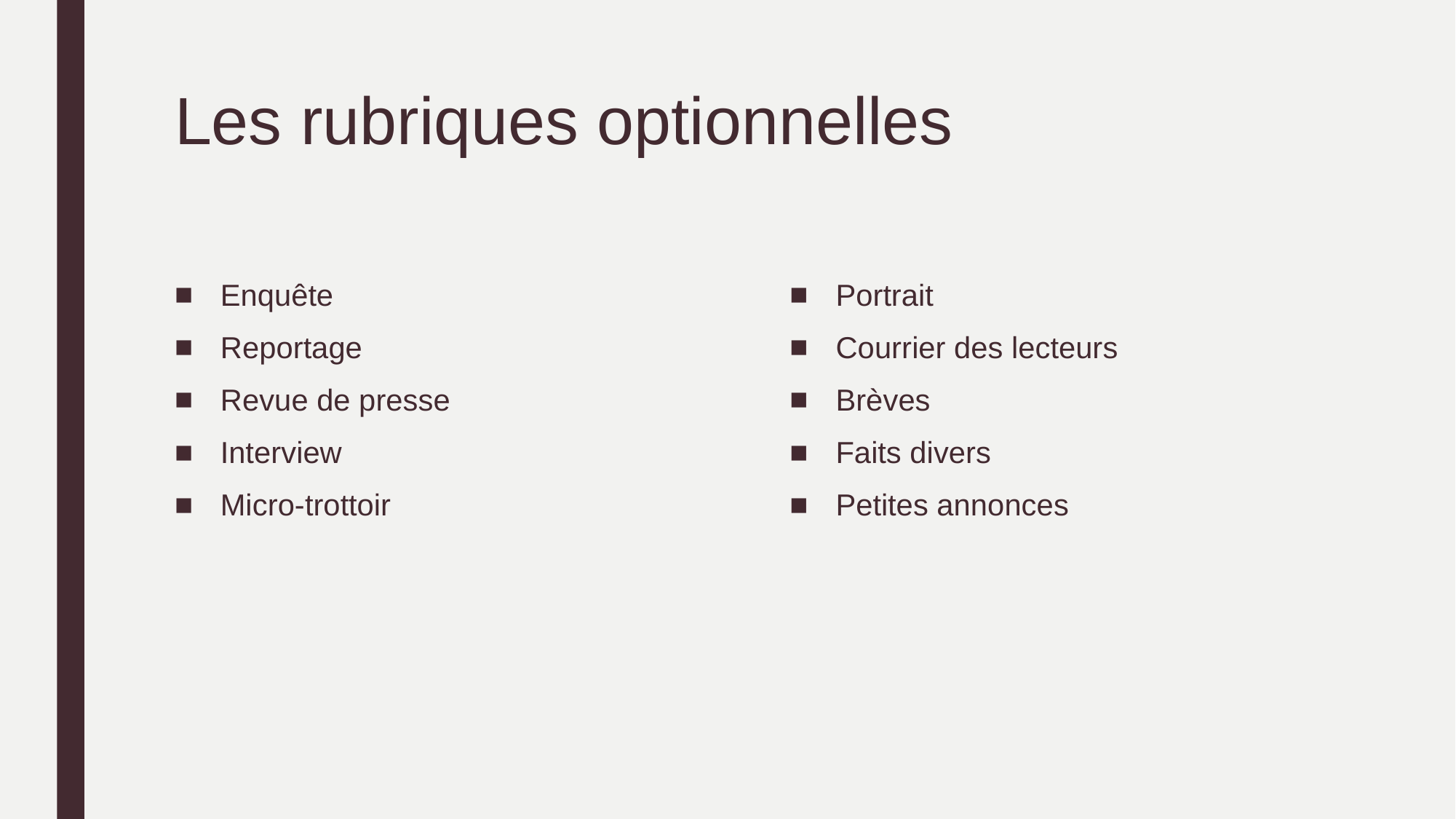

# Les rubriques optionnelles
Enquête
Reportage
Revue de presse
Interview
Micro-trottoir

Portrait
Courrier des lecteurs
Brèves
Faits divers
Petites annonces